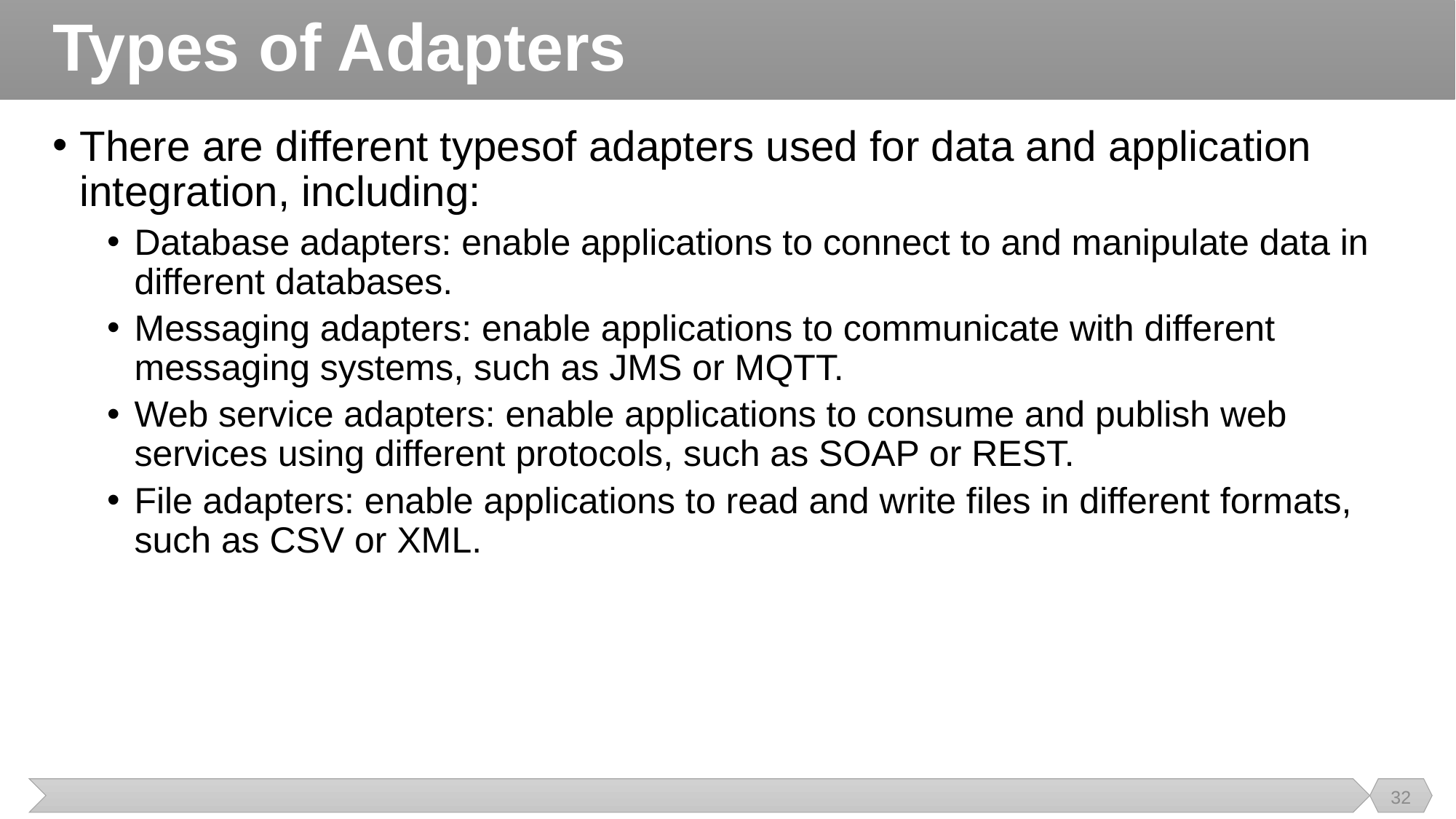

# Types of Adapters
There are different typesof adapters used for data and application integration, including:
Database adapters: enable applications to connect to and manipulate data in different databases.
Messaging adapters: enable applications to communicate with different messaging systems, such as JMS or MQTT.
Web service adapters: enable applications to consume and publish web services using different protocols, such as SOAP or REST.
File adapters: enable applications to read and write files in different formats, such as CSV or XML.
32